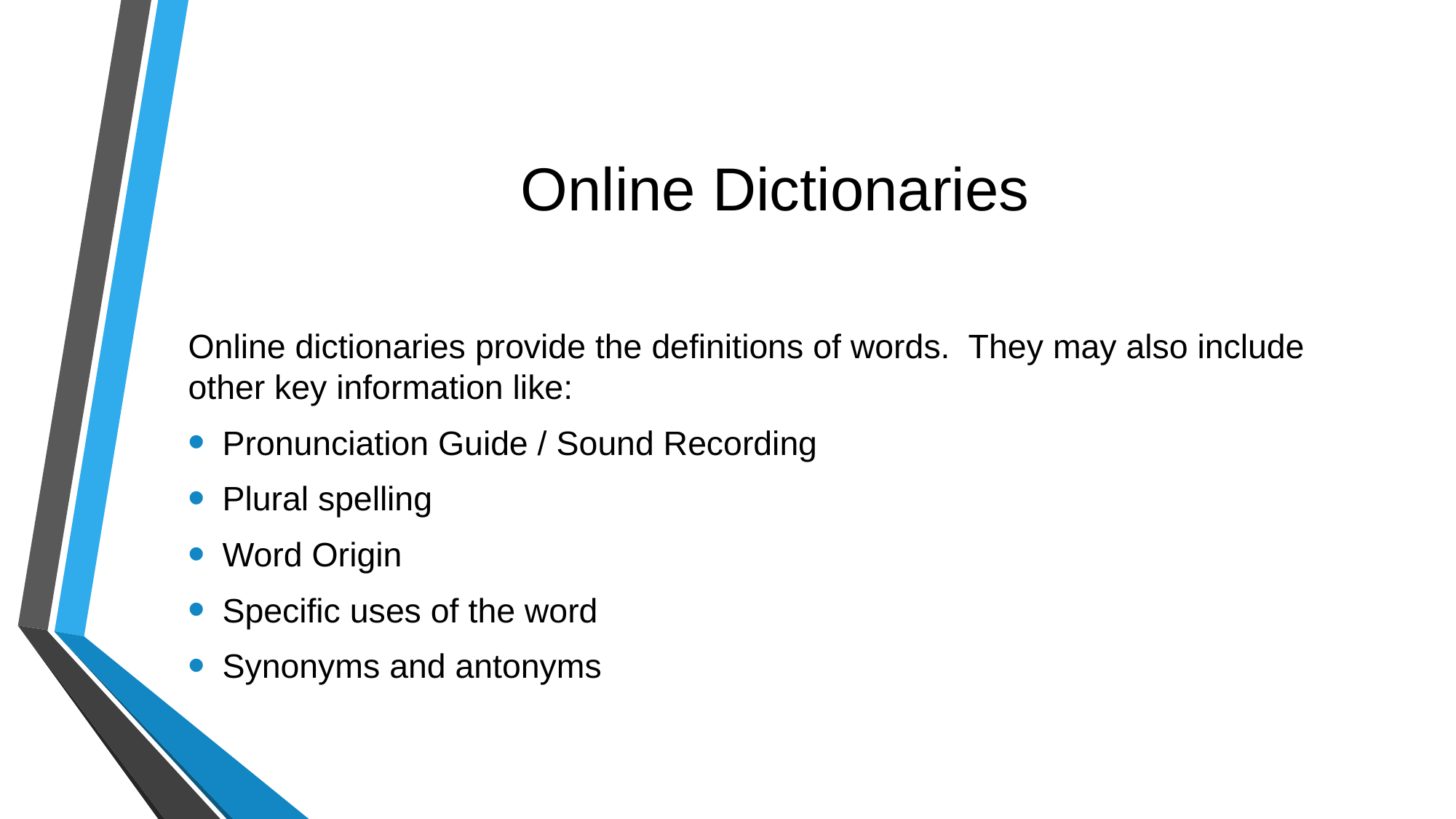

# Online Dictionaries
Online dictionaries provide the definitions of words.  They may also include other key information like:
Pronunciation Guide / Sound Recording
Plural spelling
Word Origin
Specific uses of the word
Synonyms and antonyms